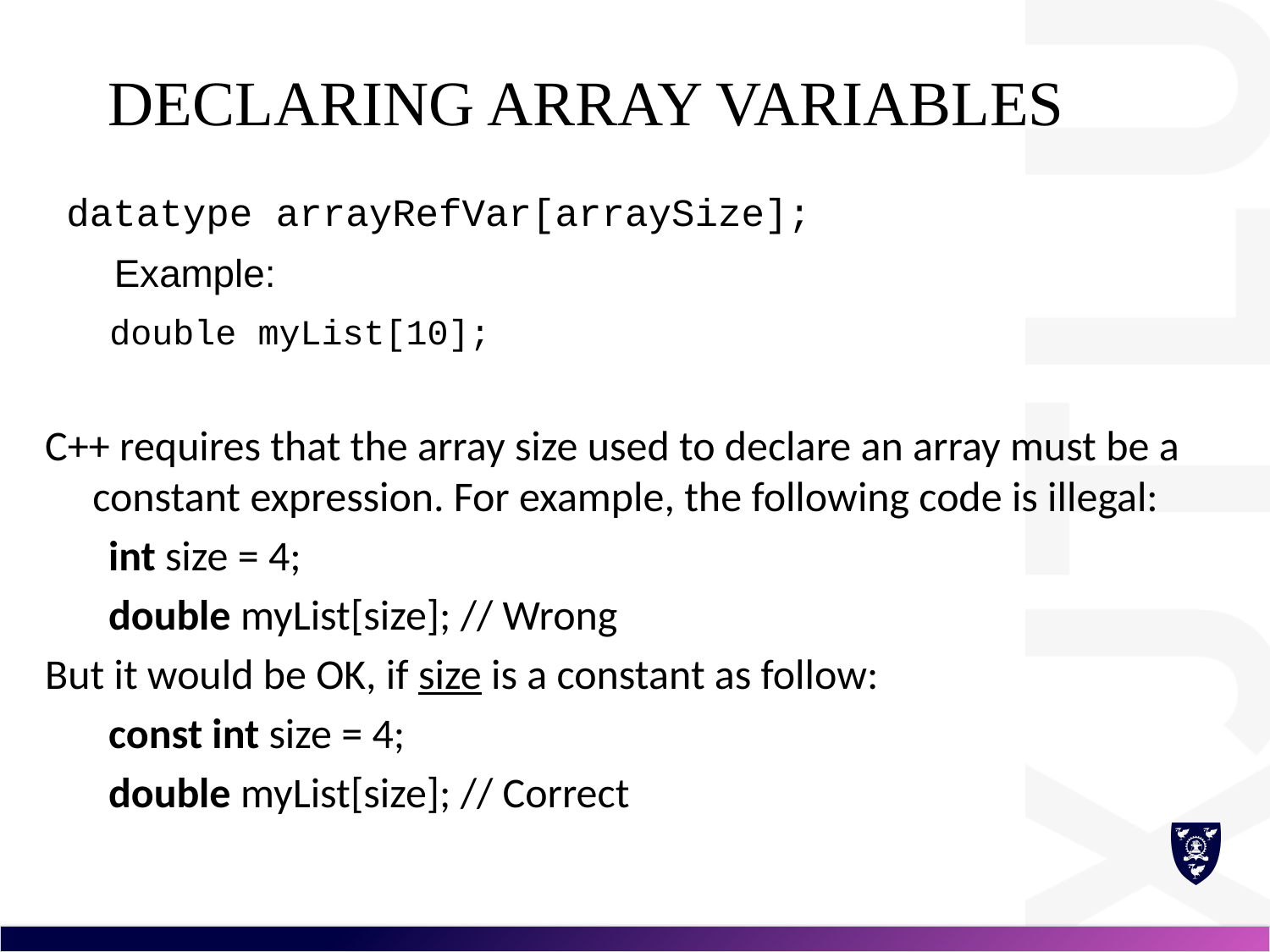

# Declaring Array Variables
datatype arrayRefVar[arraySize];
	Example:
    double myList[10];

C++ requires that the array size used to declare an array must be a constant expression. For example, the following code is illegal:
int size = 4;
double myList[size]; // Wrong
But it would be OK, if size is a constant as follow:
const int size = 4;
double myList[size]; // Correct
6